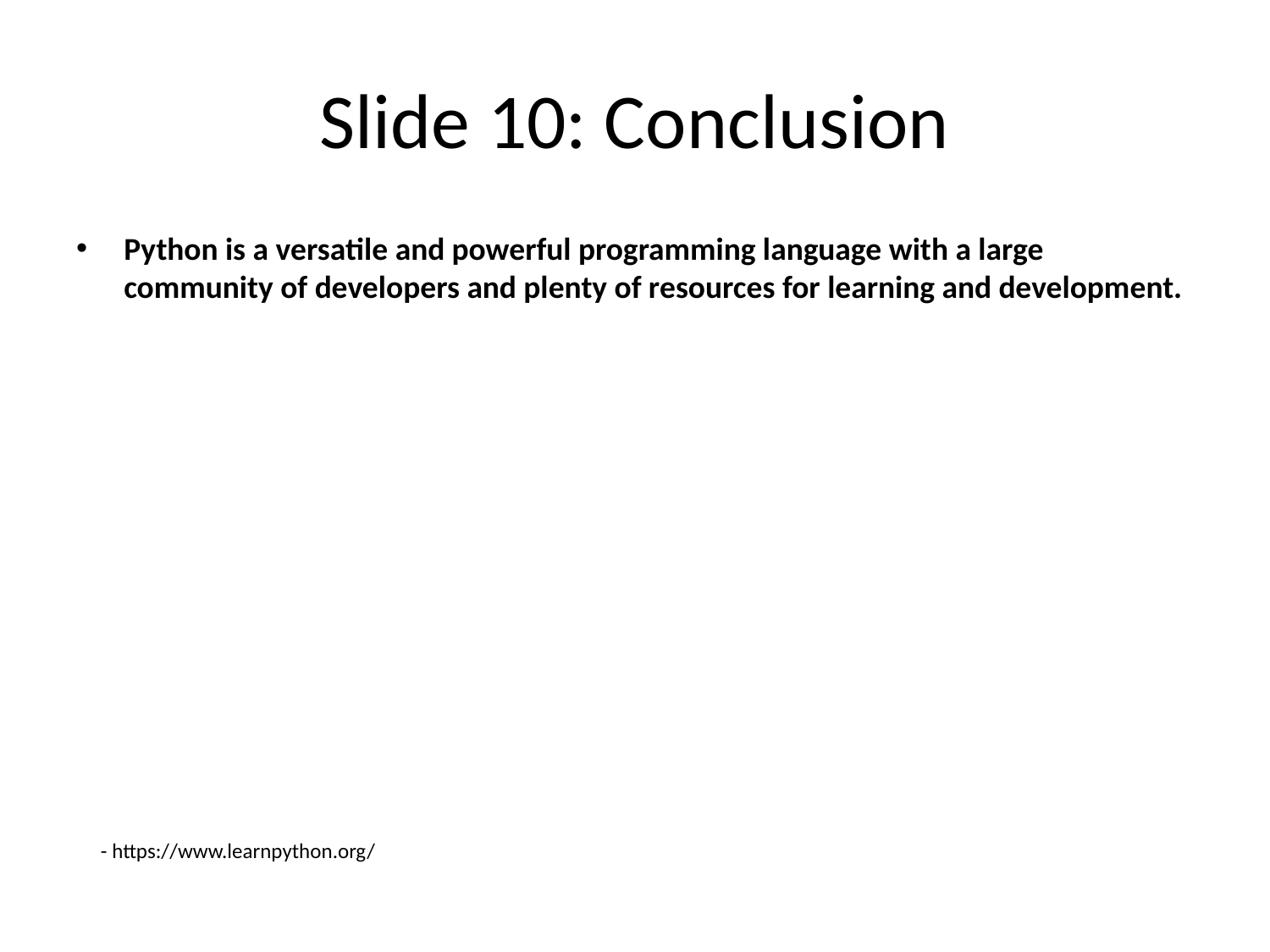

# Slide 10: Conclusion
Python is a versatile and powerful programming language with a large community of developers and plenty of resources for learning and development.

- https://www.learnpython.org/